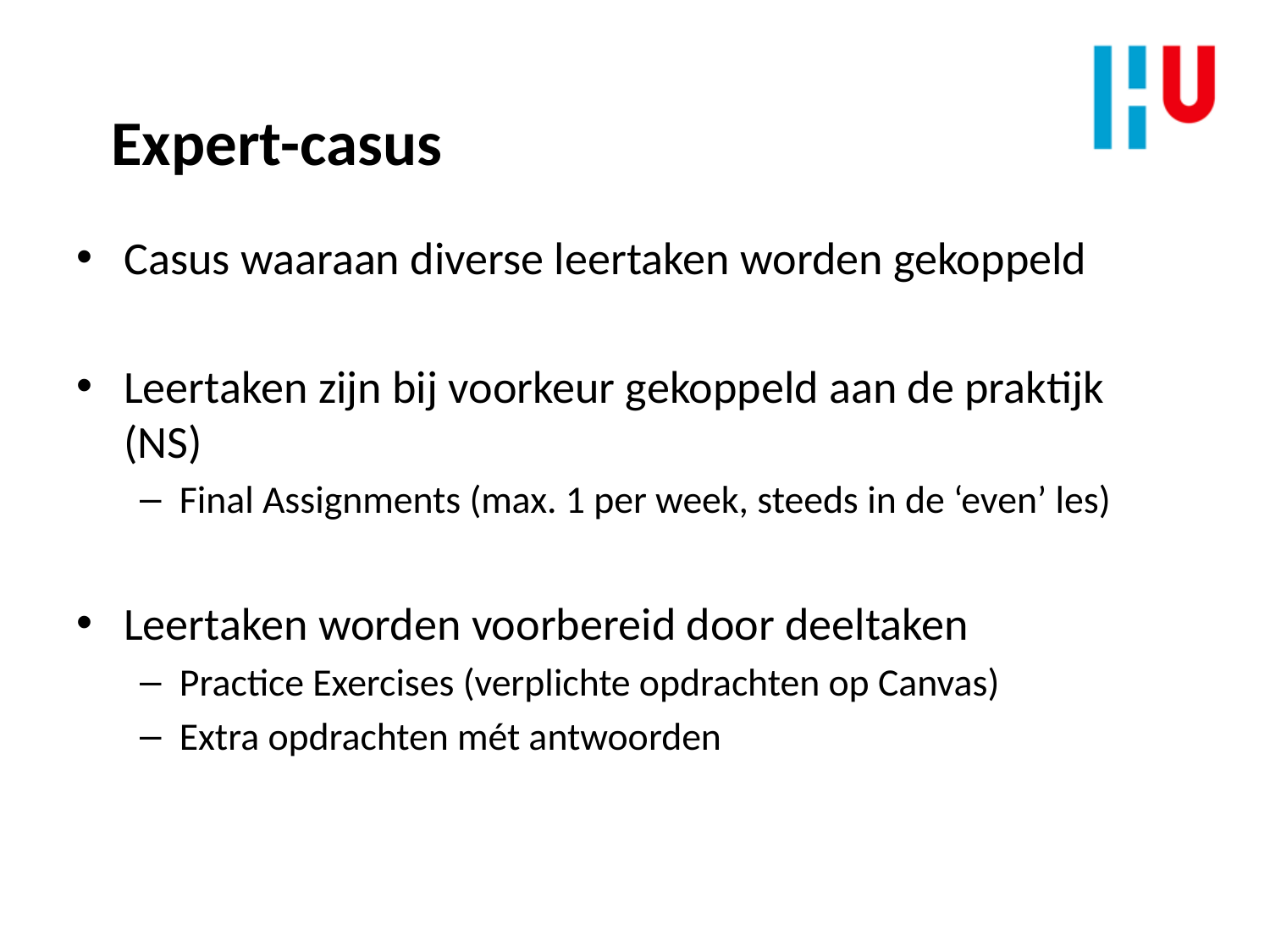

Expert-casus
Casus waaraan diverse leertaken worden gekoppeld

Leertaken zijn bij voorkeur gekoppeld aan de praktijk (NS)
Final Assignments (max. 1 per week, steeds in de ‘even’ les)

Leertaken worden voorbereid door deeltaken
Practice Exercises (verplichte opdrachten op Canvas)
Extra opdrachten mét antwoorden